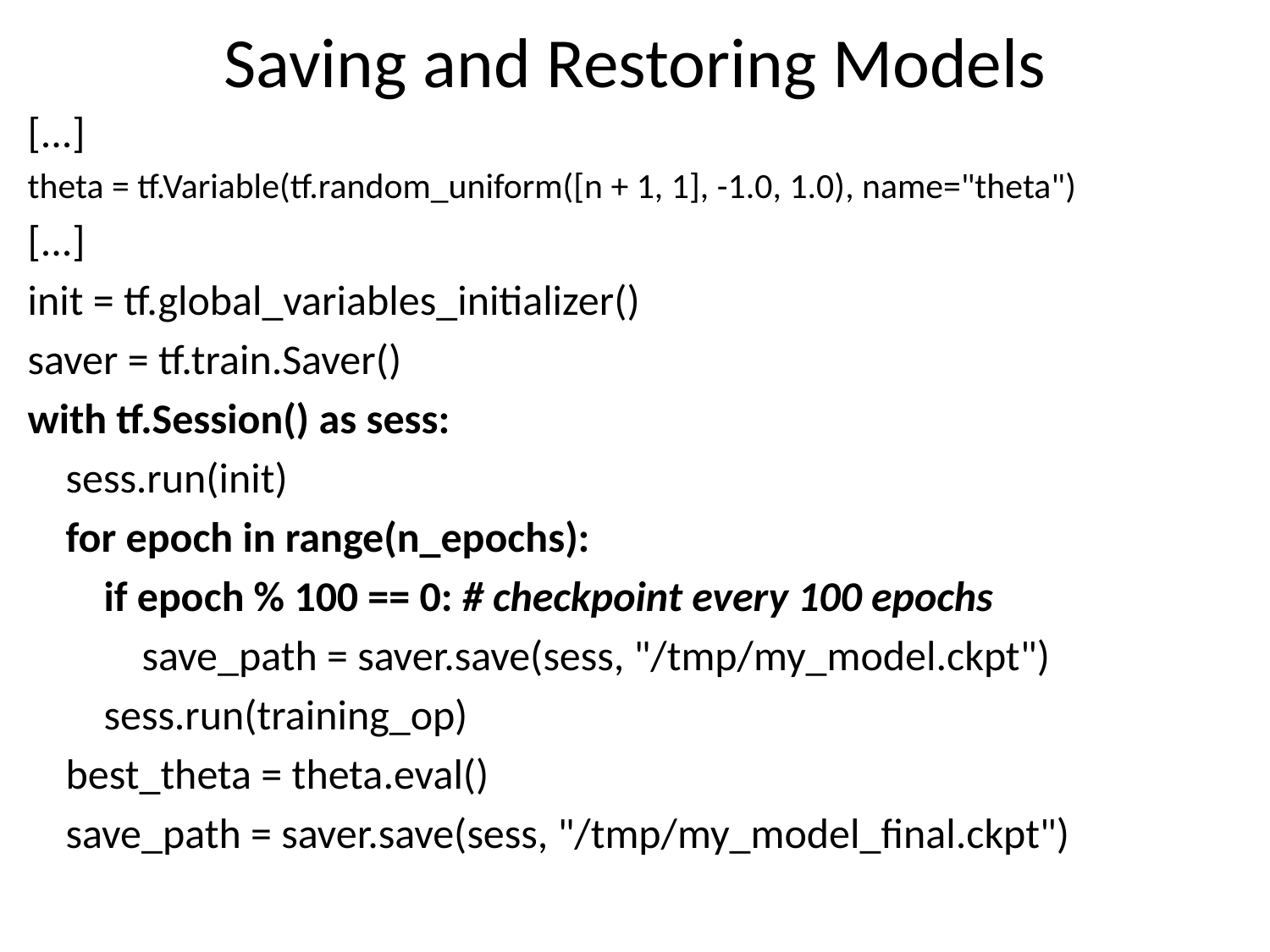

# Saving and Restoring Models
[...]
theta = tf.Variable(tf.random_uniform([n + 1, 1], -1.0, 1.0), name="theta")
[...]
init = tf.global_variables_initializer()
saver = tf.train.Saver()
with tf.Session() as sess:
    sess.run(init)
    for epoch in range(n_epochs):
        if epoch % 100 == 0: # checkpoint every 100 epochs
            save_path = saver.save(sess, "/tmp/my_model.ckpt")
        sess.run(training_op)
    best_theta = theta.eval()
    save_path = saver.save(sess, "/tmp/my_model_final.ckpt")